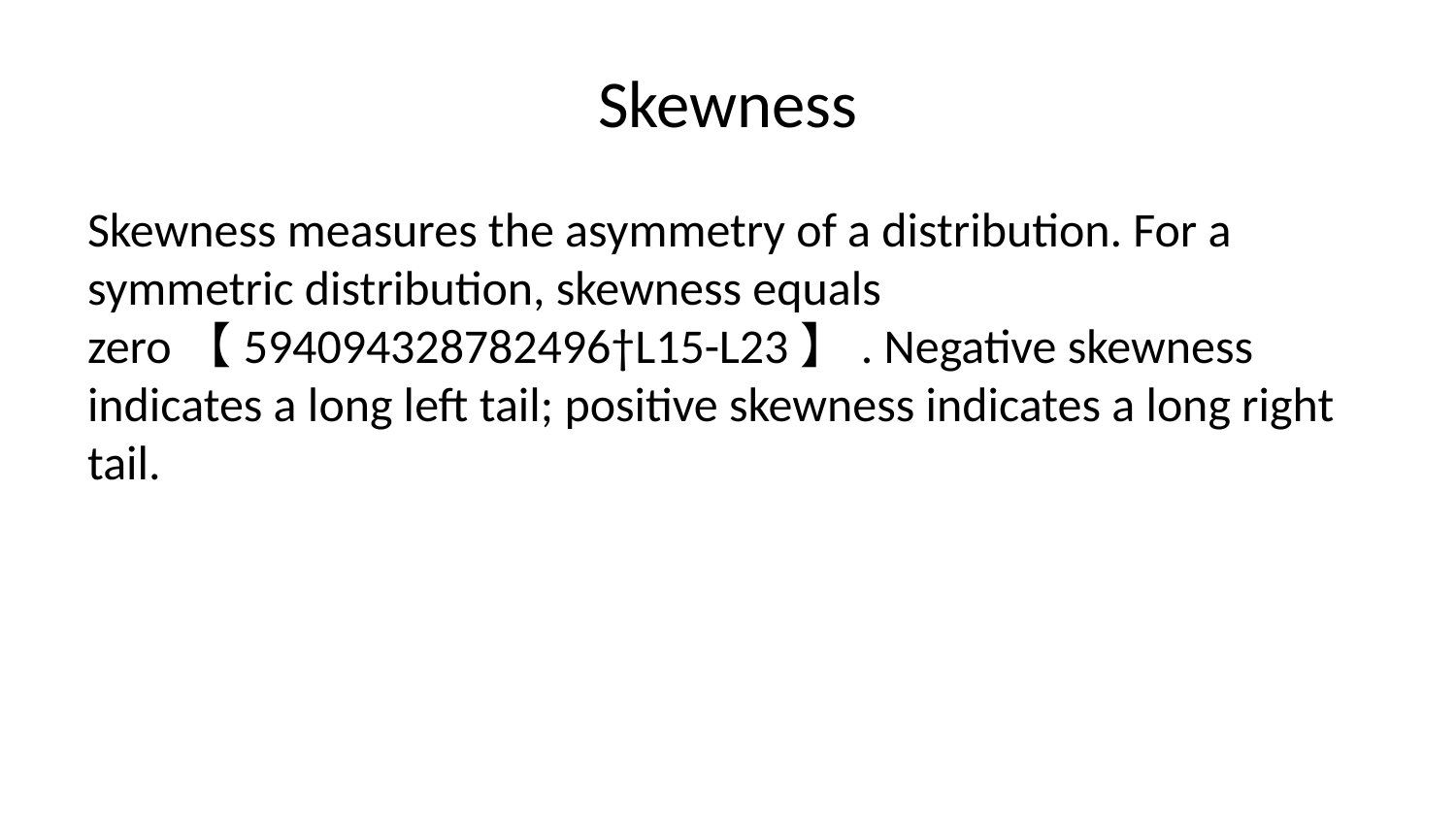

# Skewness
Skewness measures the asymmetry of a distribution. For a symmetric distribution, skewness equals zero【594094328782496†L15-L23】. Negative skewness indicates a long left tail; positive skewness indicates a long right tail.